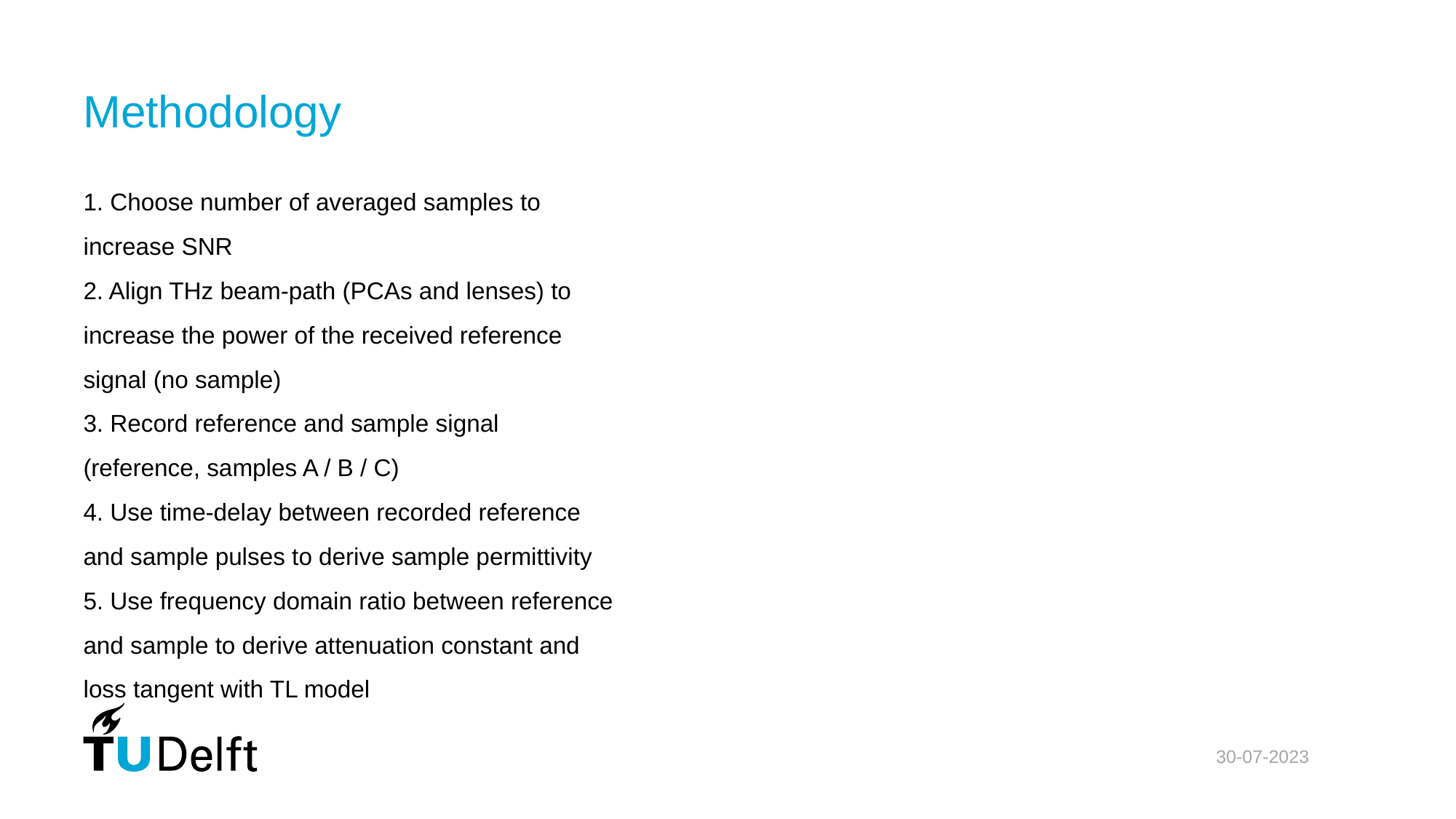

# Methodology
1. Choose number of averaged samples to
increase SNR
2. Align THz beam-path (PCAs and lenses) to
increase the power of the received reference
signal (no sample)
3. Record reference and sample signal
(reference, samples A / B / C)
4. Use time-delay between recorded reference
and sample pulses to derive sample permittivity
5. Use frequency domain ratio between reference
and sample to derive attenuation constant and
loss tangent with TL model
30-07-2023